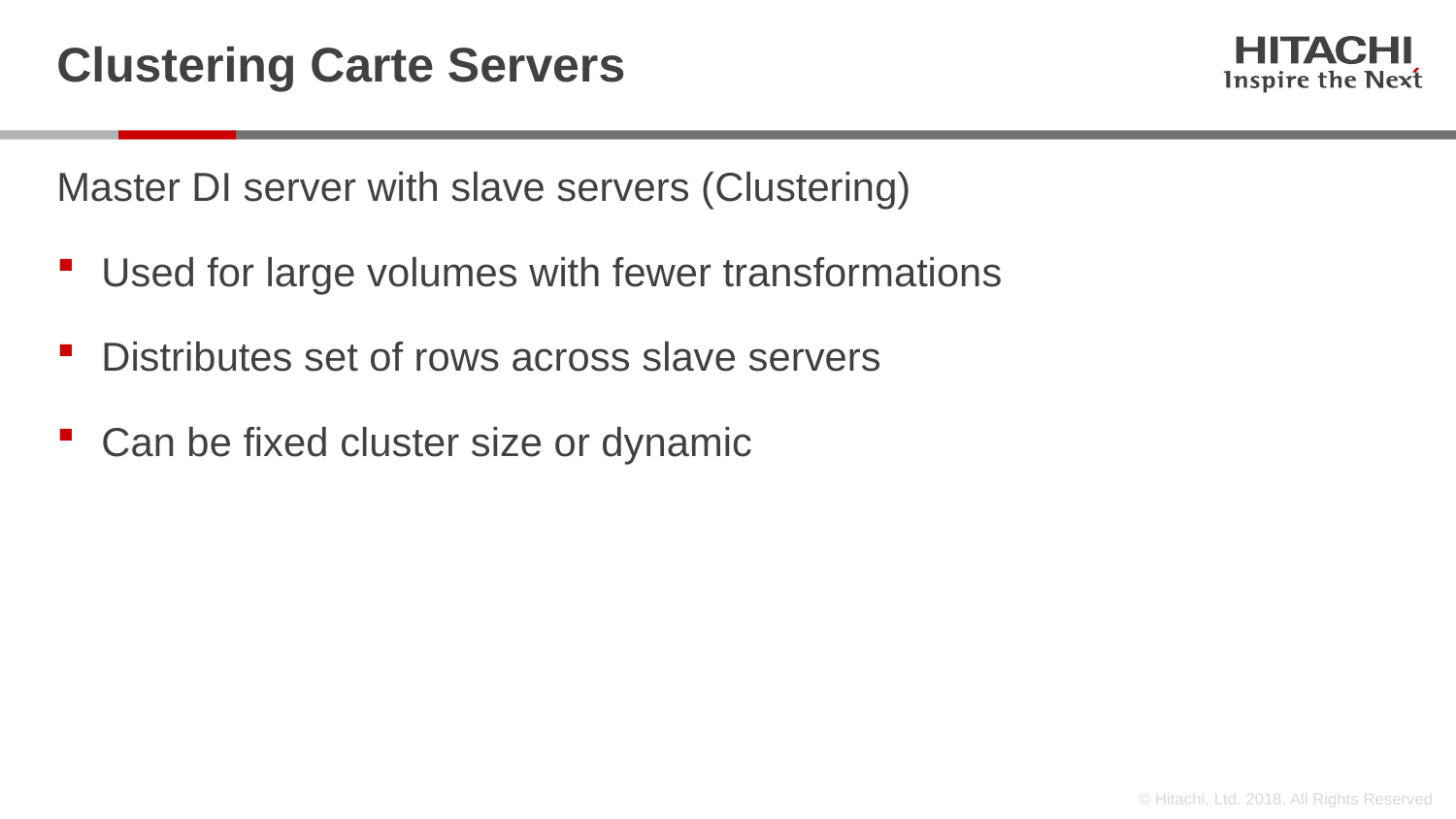

# Clustering Carte Servers
Master DI server with slave servers (Clustering)
Used for large volumes with fewer transformations
Distributes set of rows across slave servers
Can be fixed cluster size or dynamic